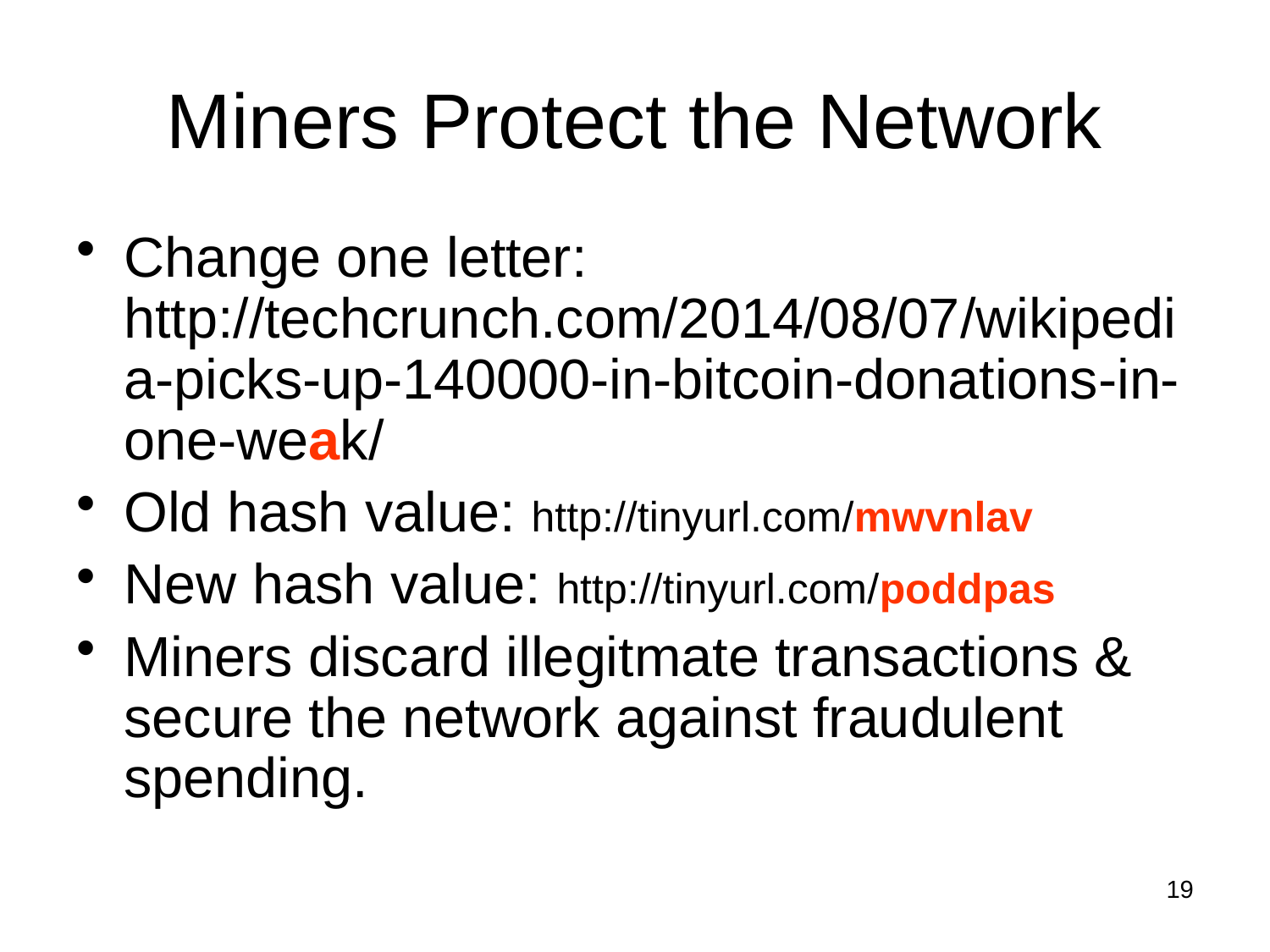

# Miners Protect the Network
Change one letter: http://techcrunch.com/2014/08/07/wikipedia-picks-up-140000-in-bitcoin-donations-in-one-weak/
Old hash value: http://tinyurl.com/mwvnlav
New hash value: http://tinyurl.com/poddpas
Miners discard illegitmate transactions & secure the network against fraudulent spending.
19